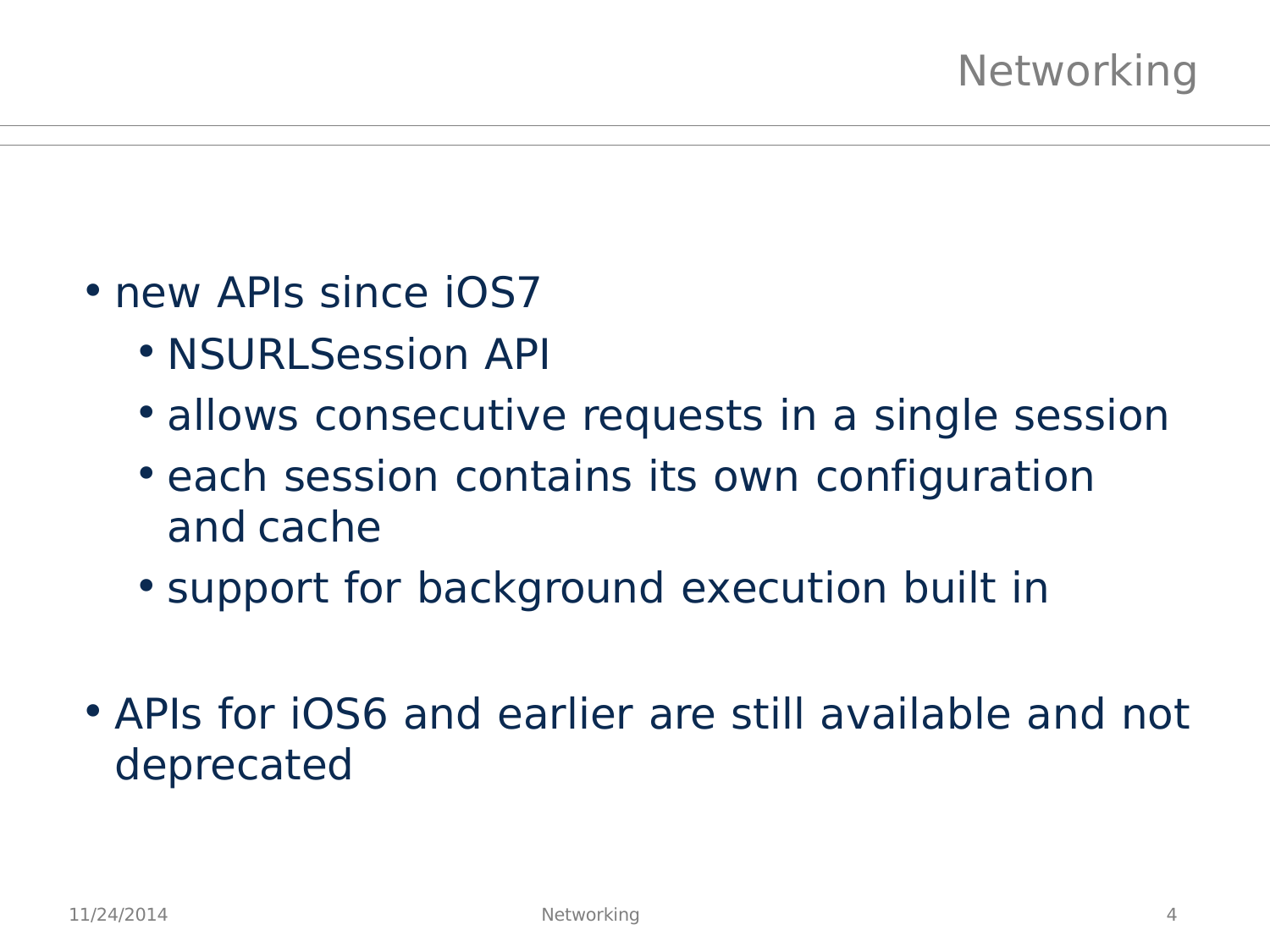

# Networking
new APIs since iOS7
NSURLSession API
allows consecutive requests in a single session
each session contains its own configuration and cache
support for background execution built in

APIs for iOS6 and earlier are still available and not deprecated
11/24/2014
Networking
4